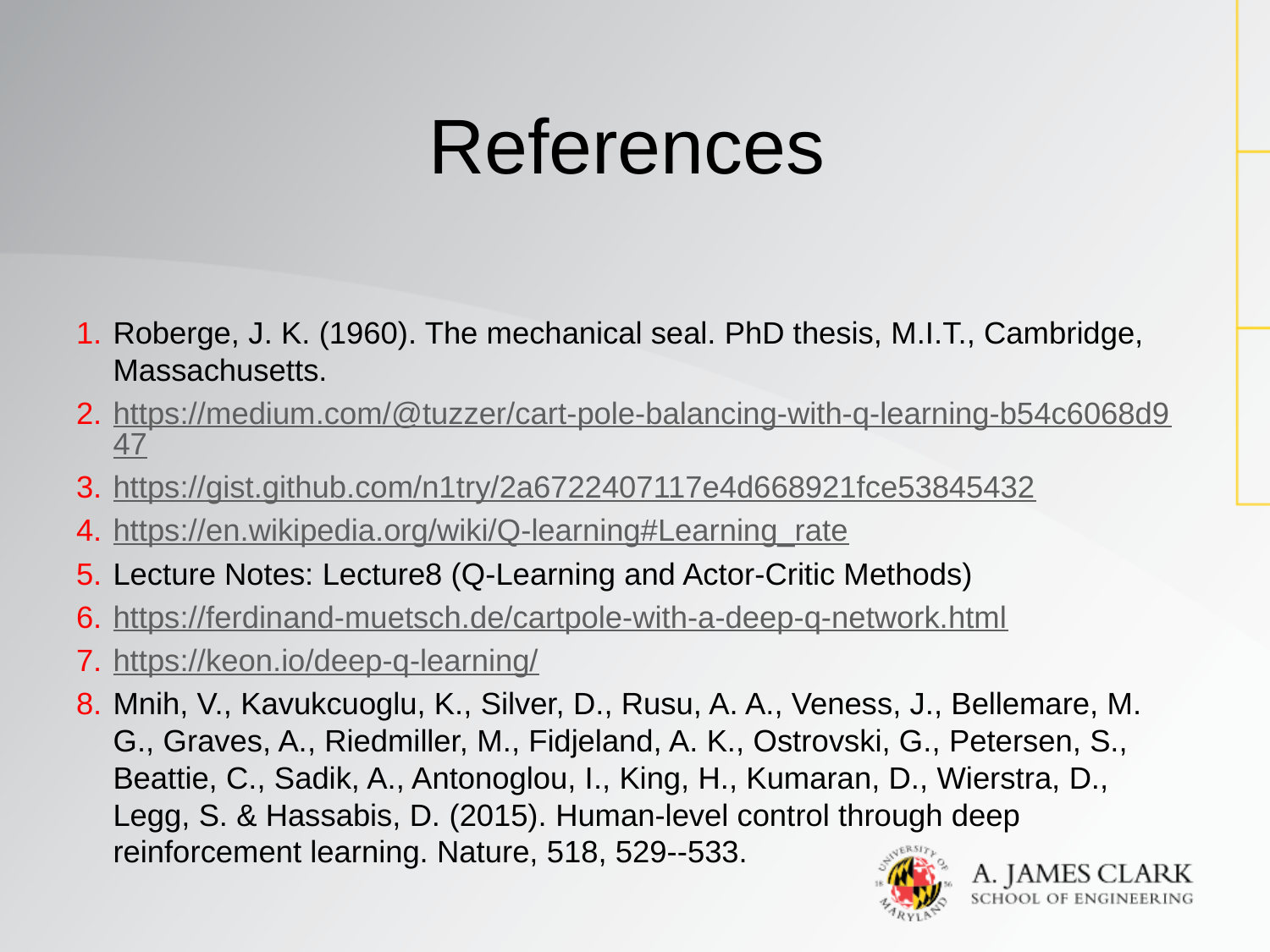

# References
Roberge, J. K. (1960). The mechanical seal. PhD thesis, M.I.T., Cambridge, Massachusetts.
https://medium.com/@tuzzer/cart-pole-balancing-with-q-learning-b54c6068d947
https://gist.github.com/n1try/2a6722407117e4d668921fce53845432
https://en.wikipedia.org/wiki/Q-learning#Learning_rate
Lecture Notes: Lecture8 (Q-Learning and Actor-Critic Methods)
https://ferdinand-muetsch.de/cartpole-with-a-deep-q-network.html
https://keon.io/deep-q-learning/
Mnih, V., Kavukcuoglu, K., Silver, D., Rusu, A. A., Veness, J., Bellemare, M. G., Graves, A., Riedmiller, M., Fidjeland, A. K., Ostrovski, G., Petersen, S., Beattie, C., Sadik, A., Antonoglou, I., King, H., Kumaran, D., Wierstra, D., Legg, S. & Hassabis, D. (2015). Human-level control through deep reinforcement learning. Nature, 518, 529--533.